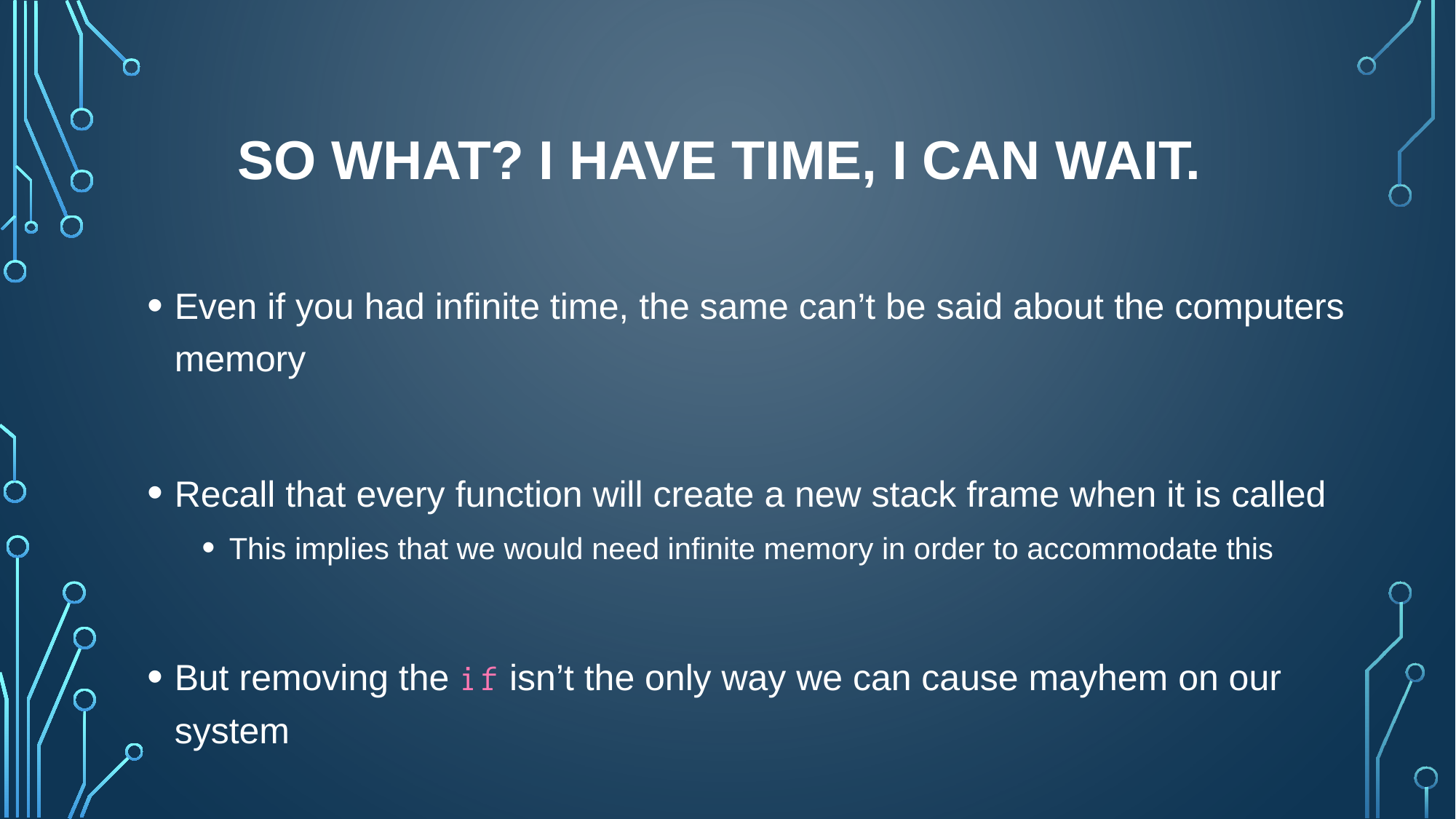

# So what? I have time, I can wait.
Even if you had infinite time, the same can’t be said about the computers memory

Recall that every function will create a new stack frame when it is called
This implies that we would need infinite memory in order to accommodate this

But removing the if isn’t the only way we can cause mayhem on our system